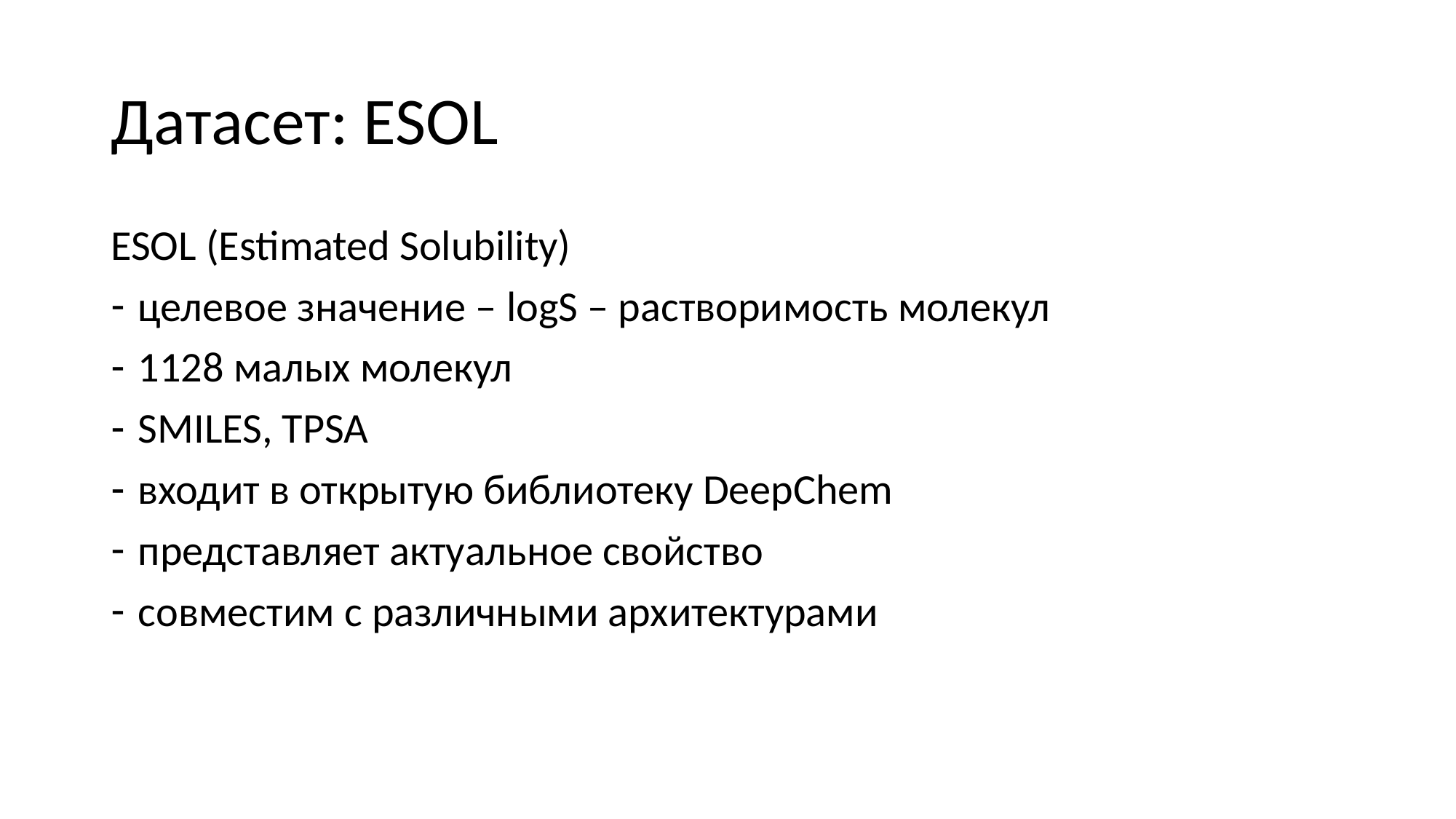

# Датасет: ESOL
ESOL (Estimated Solubility)
целевое значение – logS – растворимость молекул
1128 малых молекул
SMILES, TPSA
входит в открытую библиотеку DeepChem
представляет актуальное свойство
совместим с различными архитектурами